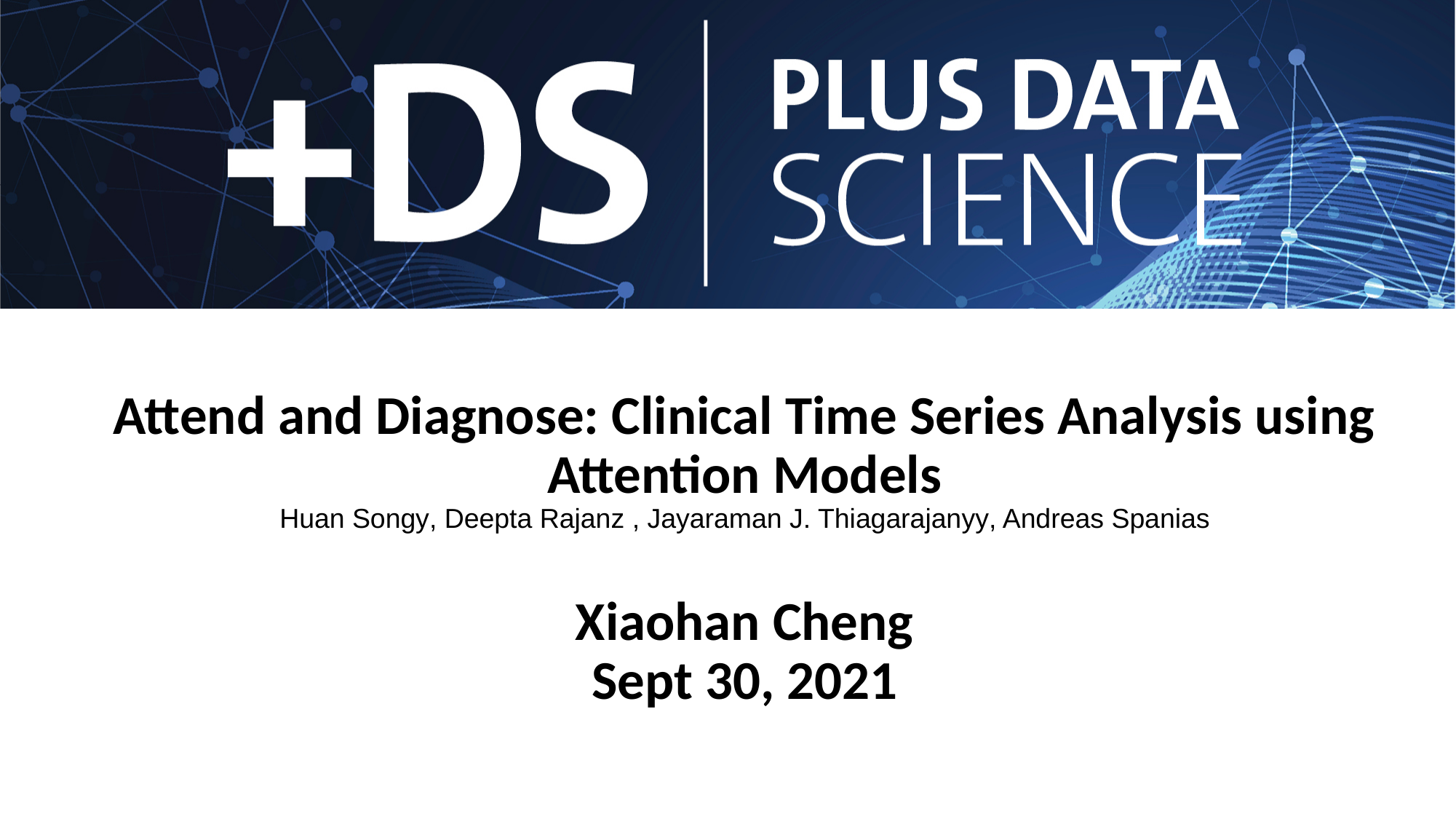

# Attend and Diagnose: Clinical Time Series Analysis using Attention Models Huan Songy, Deepta Rajanz , Jayaraman J. Thiagarajanyy, Andreas Spanias Xiaohan Cheng Sept 30, 2021